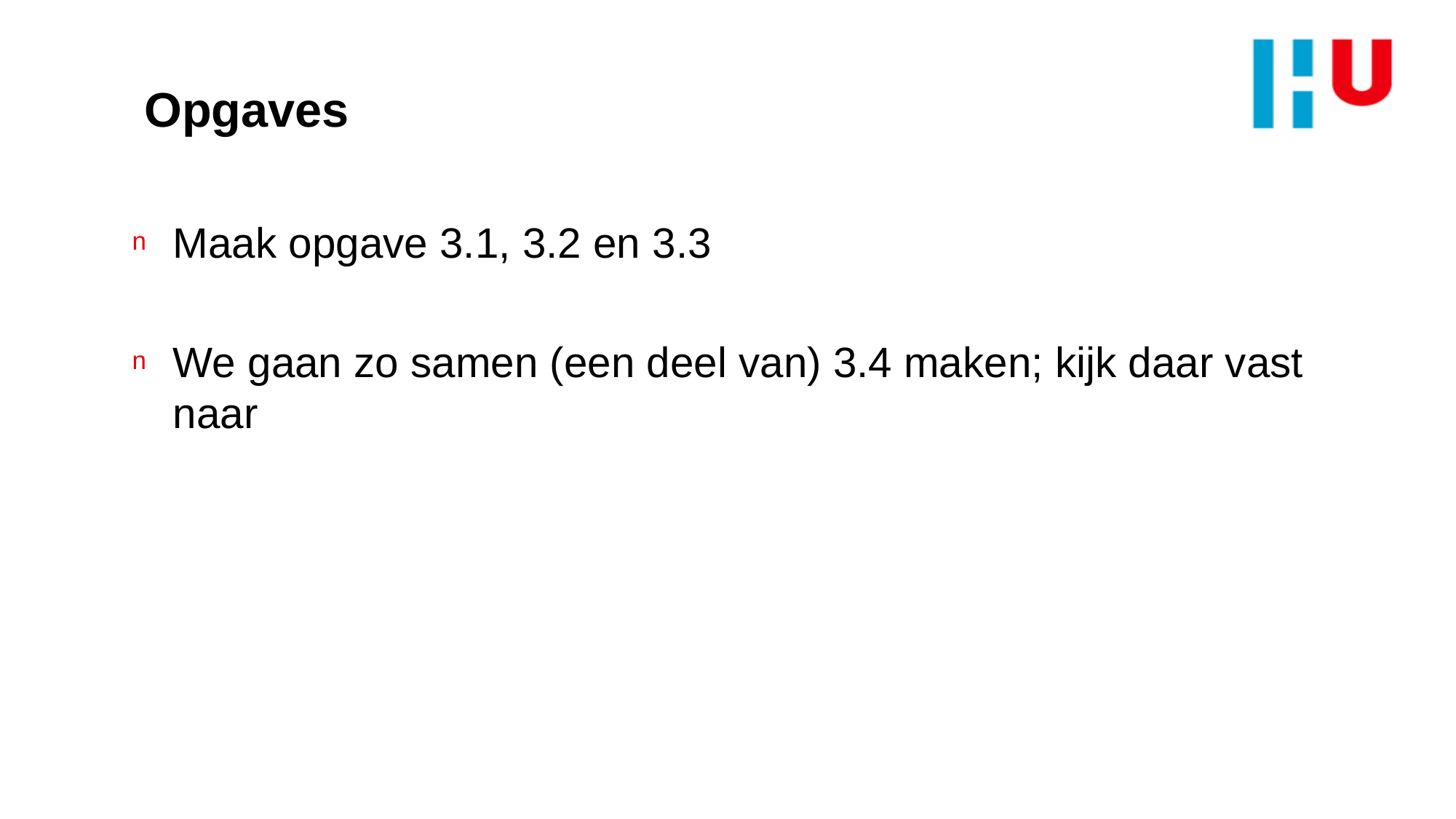

# Opgaves
Maak opgave 3.1, 3.2 en 3.3

We gaan zo samen (een deel van) 3.4 maken; kijk daar vast naar